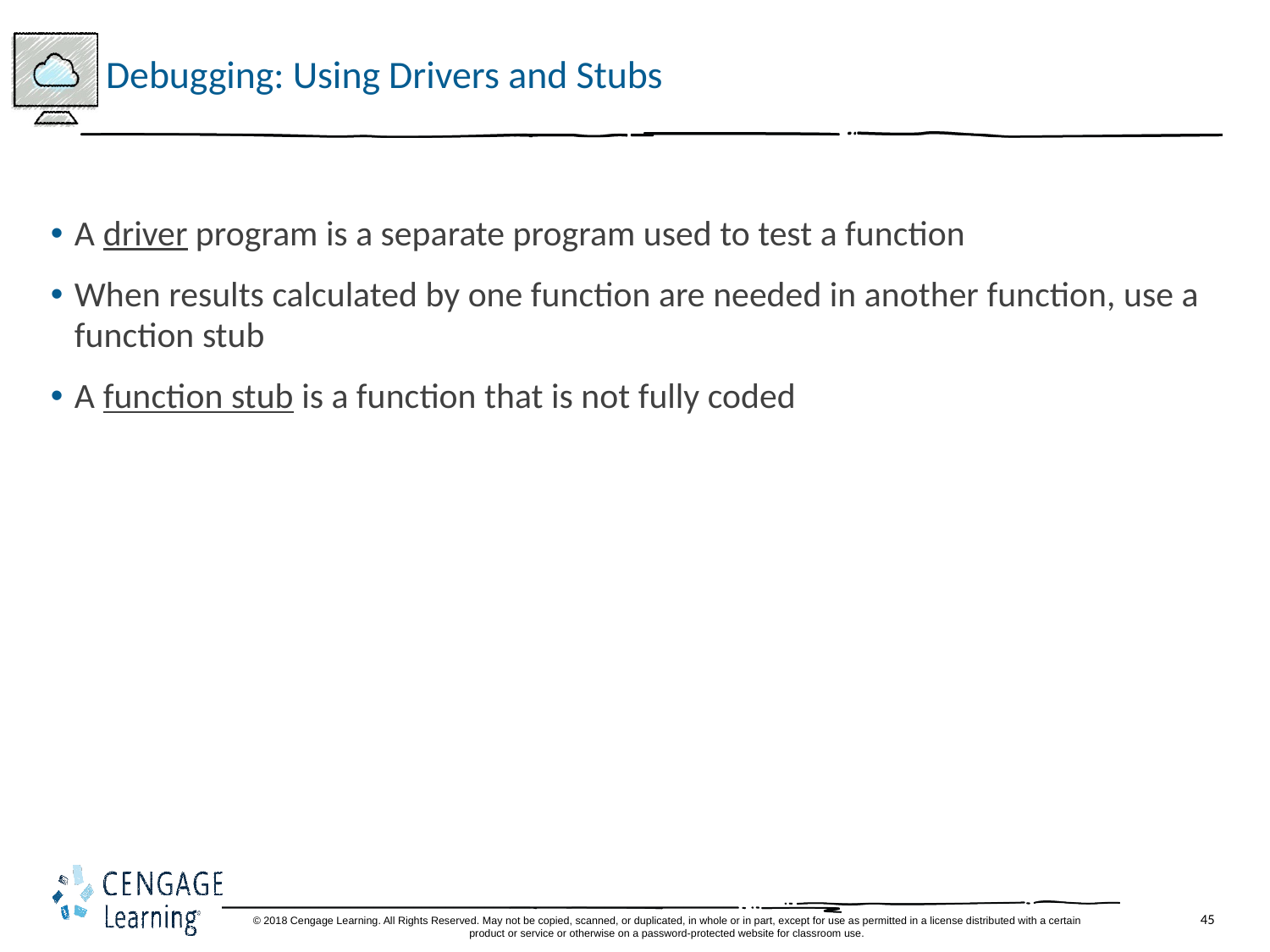

# Debugging: Using Drivers and Stubs
A driver program is a separate program used to test a function
When results calculated by one function are needed in another function, use a function stub
A function stub is a function that is not fully coded